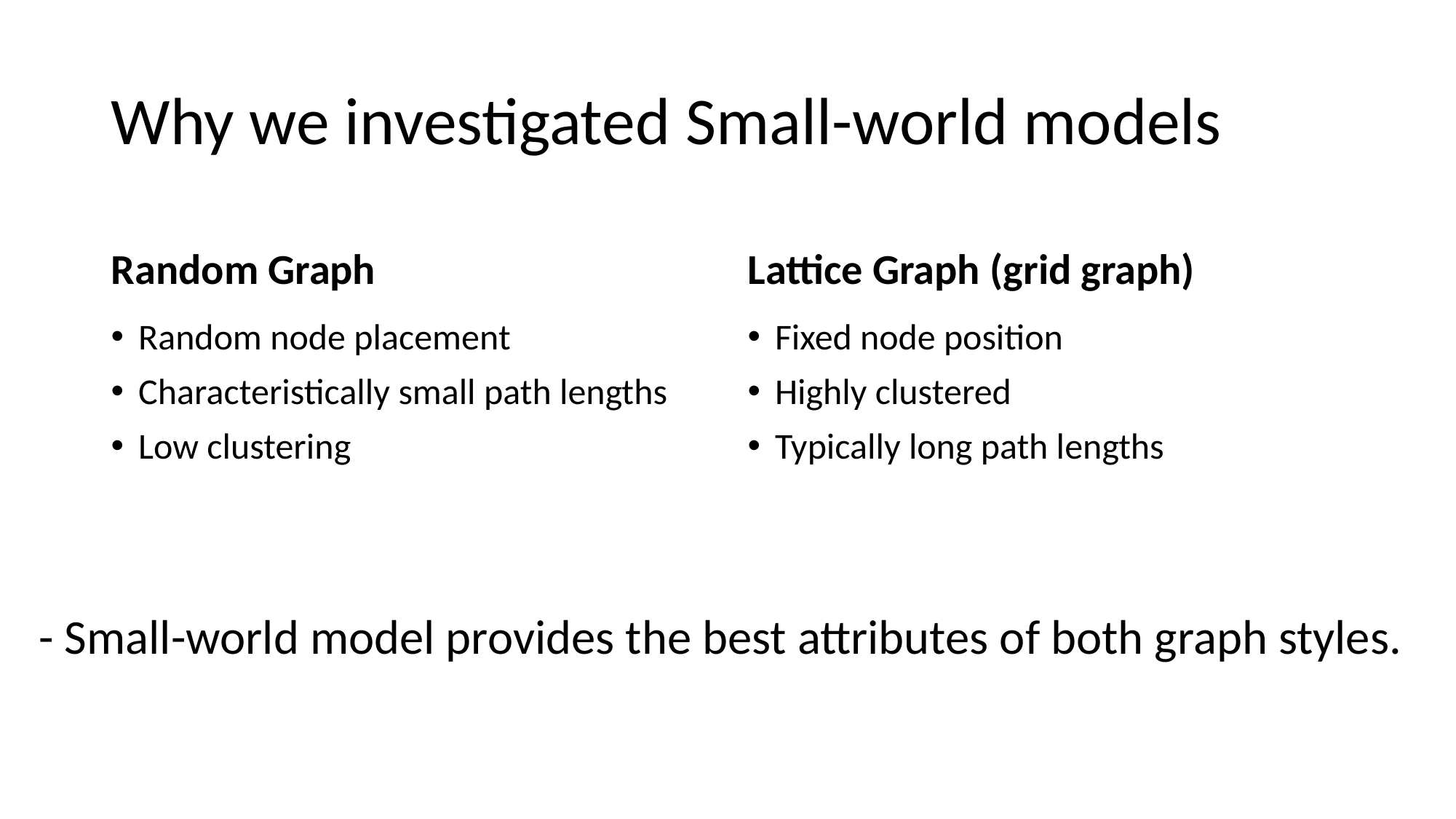

# Why we investigated Small-world models
Random Graph
Lattice Graph (grid graph)
Random node placement
Characteristically small path lengths
Low clustering
Fixed node position
Highly clustered
Typically long path lengths
- Small-world model provides the best attributes of both graph styles.